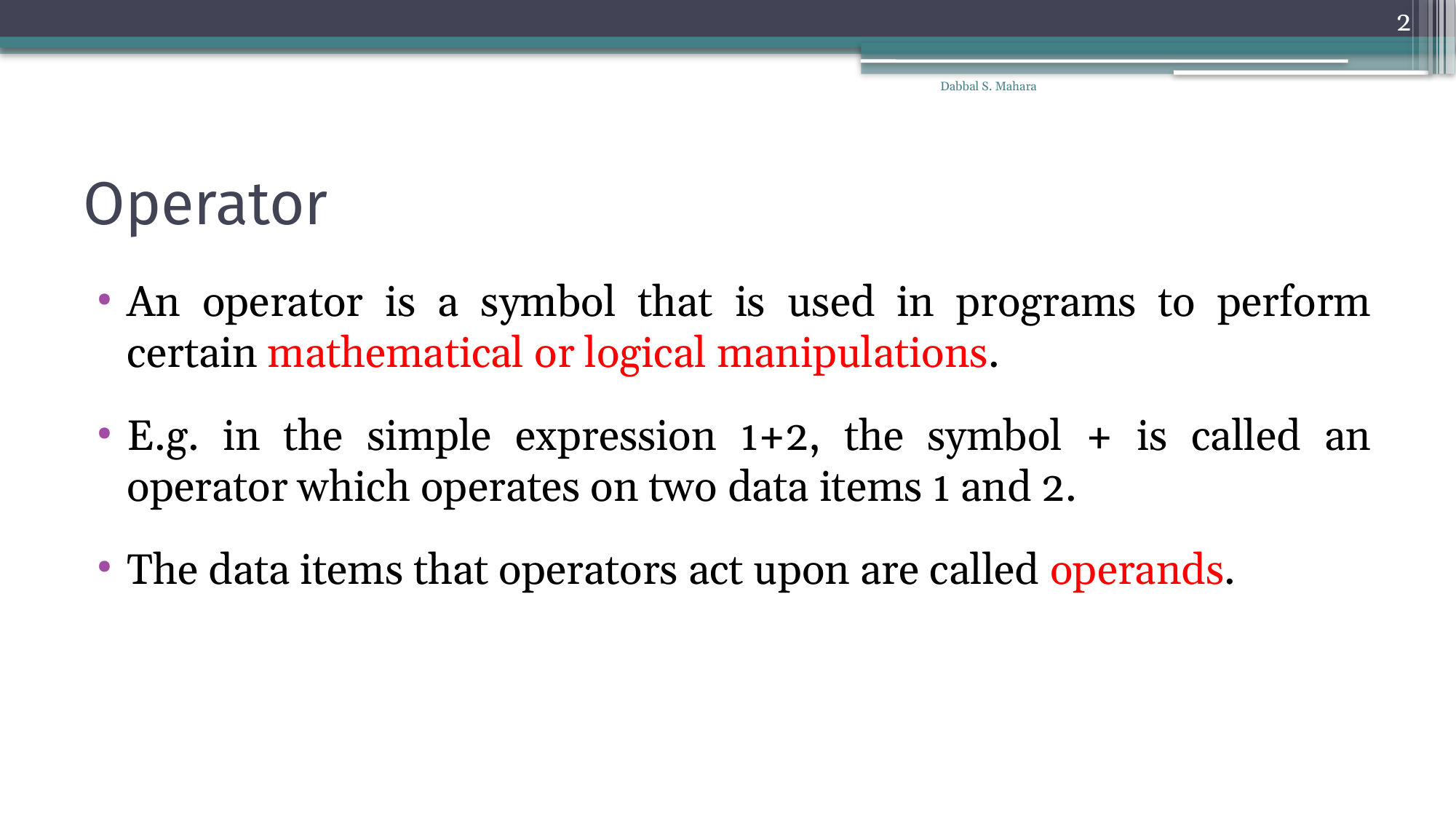

2
Dabbal S. Mahara
# Operator
An operator is a symbol that is used in programs to perform certain mathematical or logical manipulations.
E.g. in the simple expression 1+2, the symbol + is called an operator which operates on two data items 1 and 2.
The data items that operators act upon are called operands.